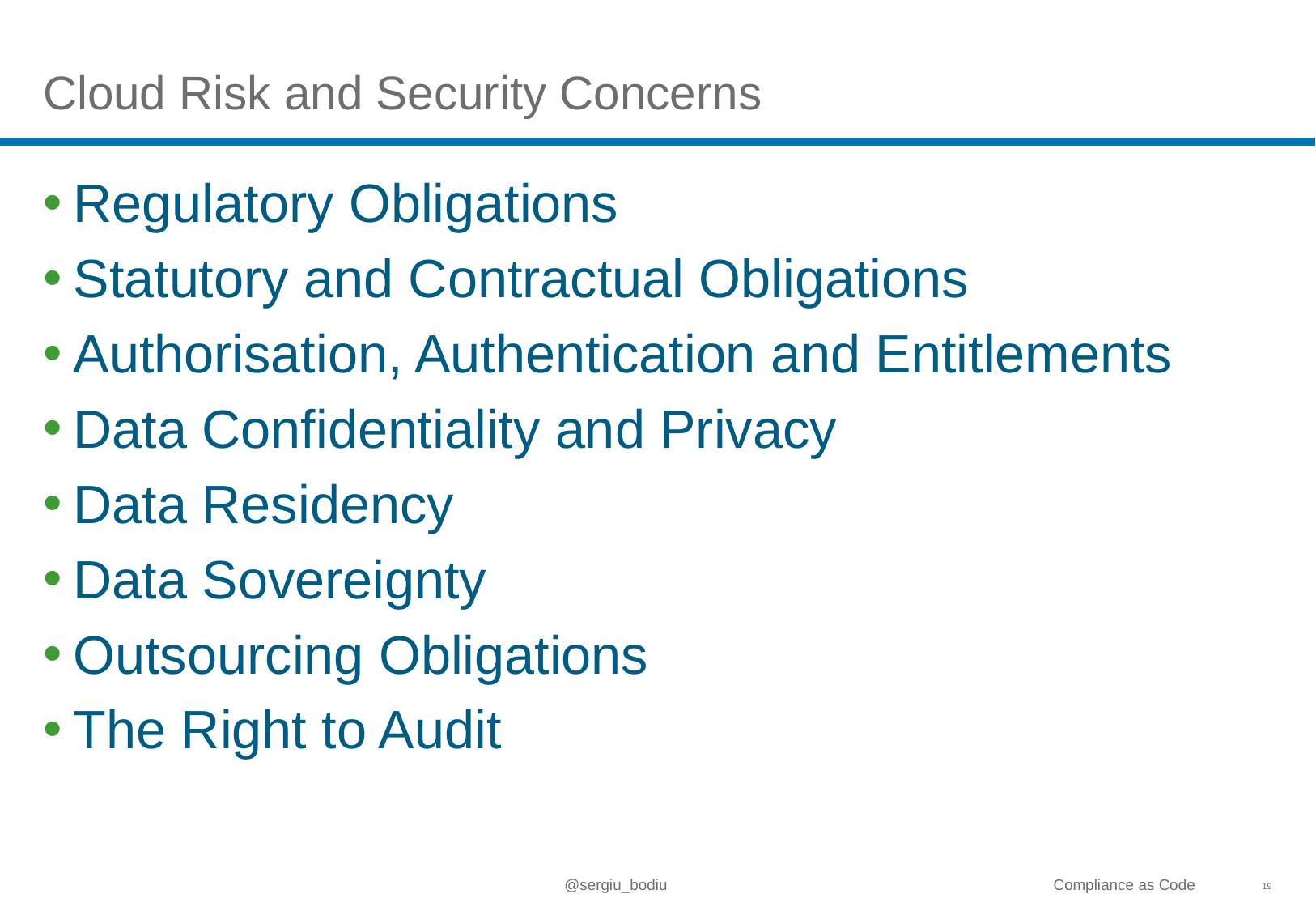

# Cloud Risk and Security Concerns
Regulatory Obligations
Statutory and Contractual Obligations
Authorisation, Authentication and Entitlements
Data Confidentiality and Privacy
Data Residency
Data Sovereignty
Outsourcing Obligations
The Right to Audit